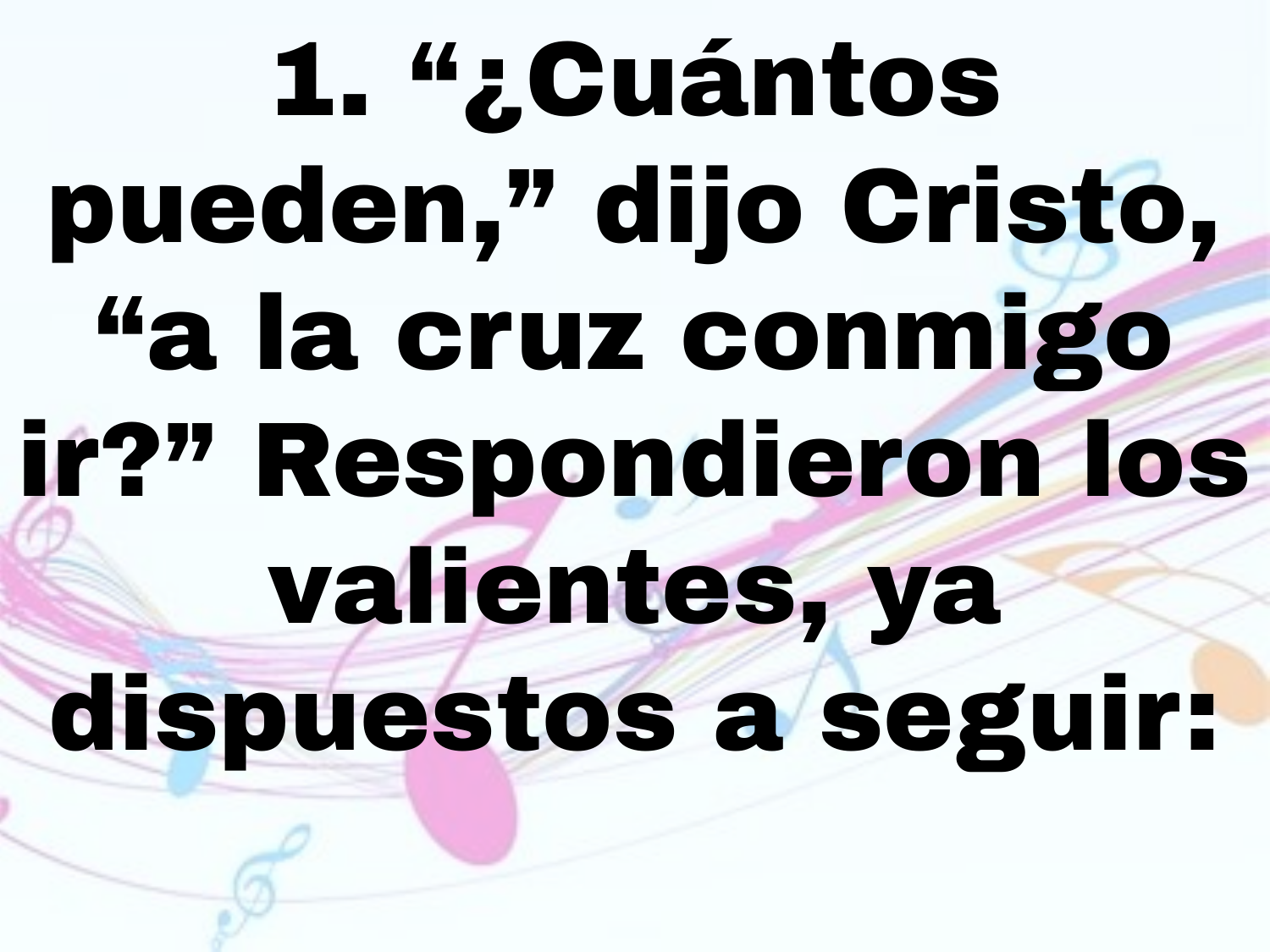

1. “¿Cuántos pueden,” dijo Cristo, “a la cruz conmigo ir?” Respondieron los valientes, ya dispuestos a seguir: